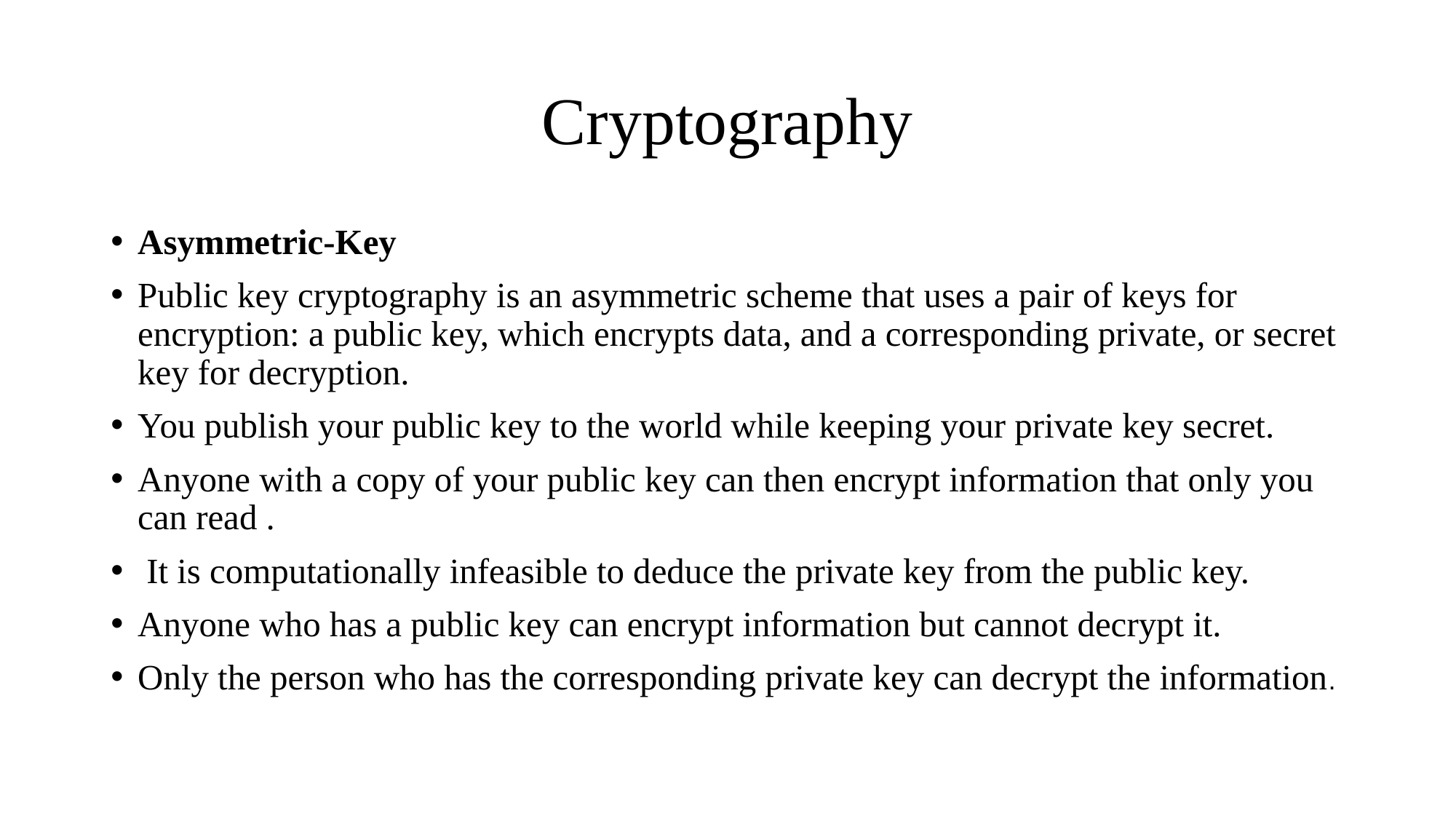

# Cryptography
Asymmetric-Key
Public key cryptography is an asymmetric scheme that uses a pair of keys for encryption: a public key, which encrypts data, and a corresponding private, or secret key for decryption.
You publish your public key to the world while keeping your private key secret.
Anyone with a copy of your public key can then encrypt information that only you can read .
 It is computationally infeasible to deduce the private key from the public key.
Anyone who has a public key can encrypt information but cannot decrypt it.
Only the person who has the corresponding private key can decrypt the information.